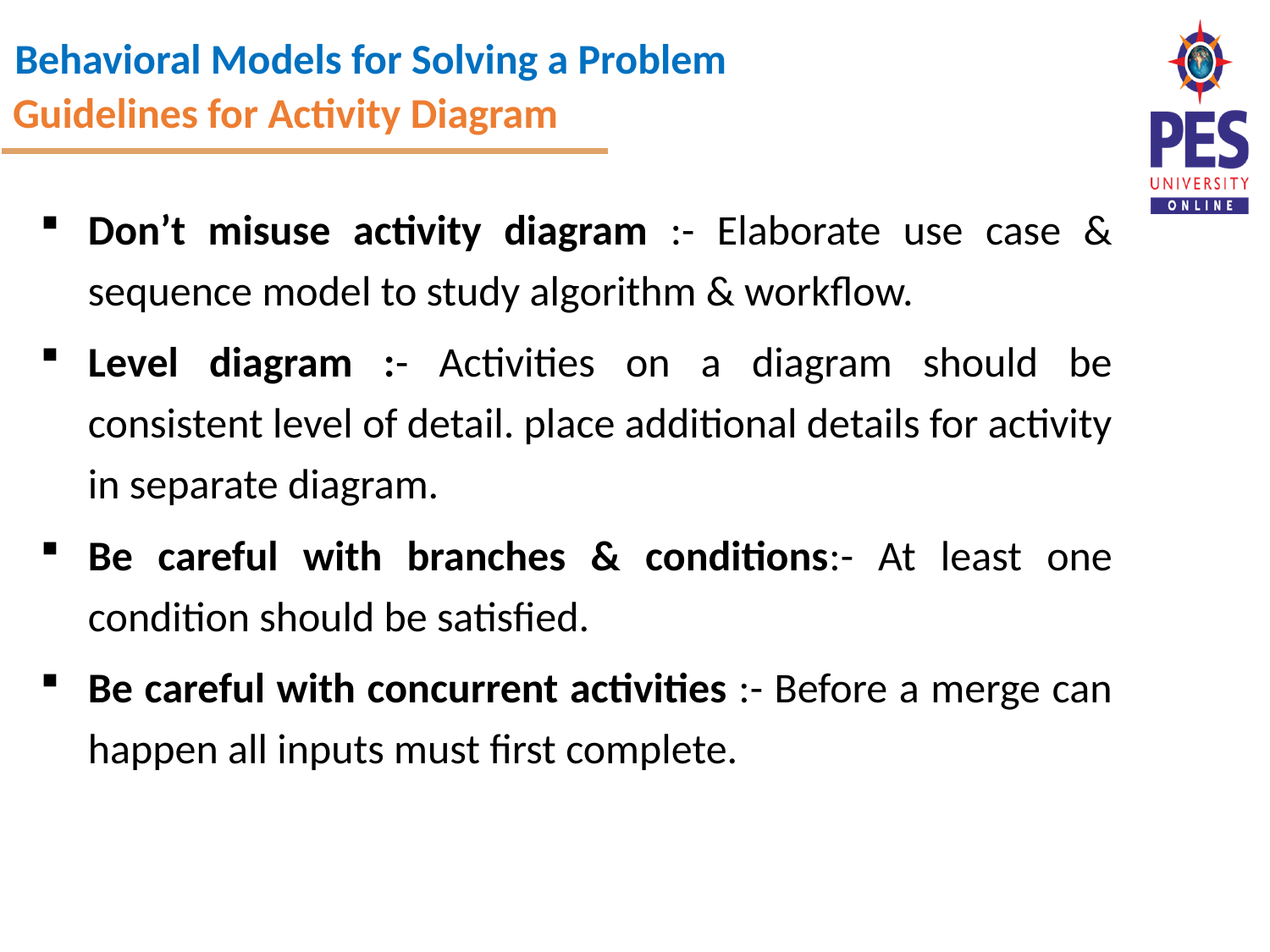

Guidelines for Activity Diagram
Don’t misuse activity diagram :- Elaborate use case & sequence model to study algorithm & workflow.
Level diagram :- Activities on a diagram should be consistent level of detail. place additional details for activity in separate diagram.
Be careful with branches & conditions:- At least one condition should be satisfied.
Be careful with concurrent activities :- Before a merge can happen all inputs must first complete.